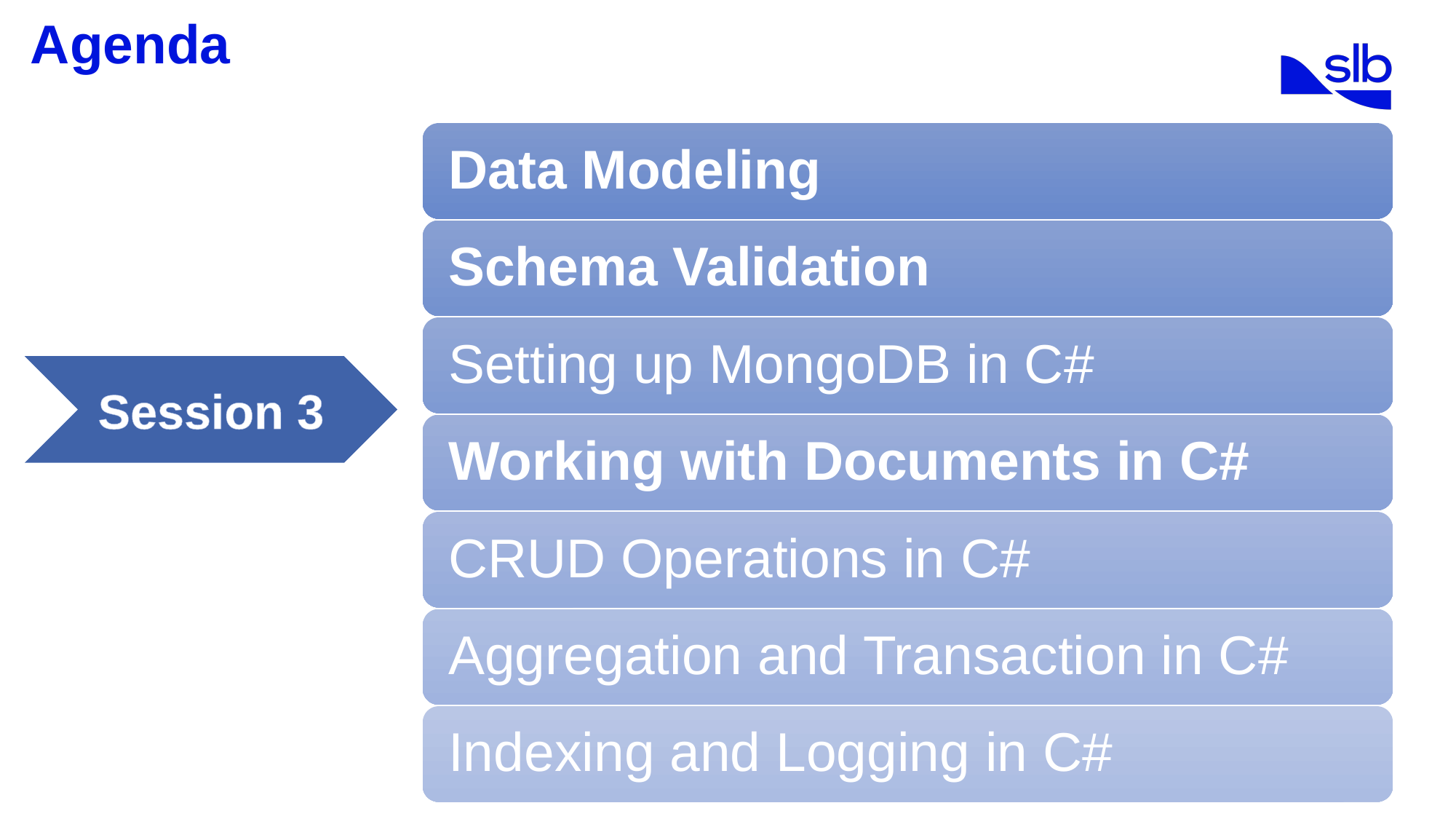

Agenda
Data Modeling
Schema Validation
Setting up MongoDB in C#
Working with Documents in C#
CRUD Operations in C#
Aggregation and Transaction in C#
Indexing and Logging in C#
Session 3